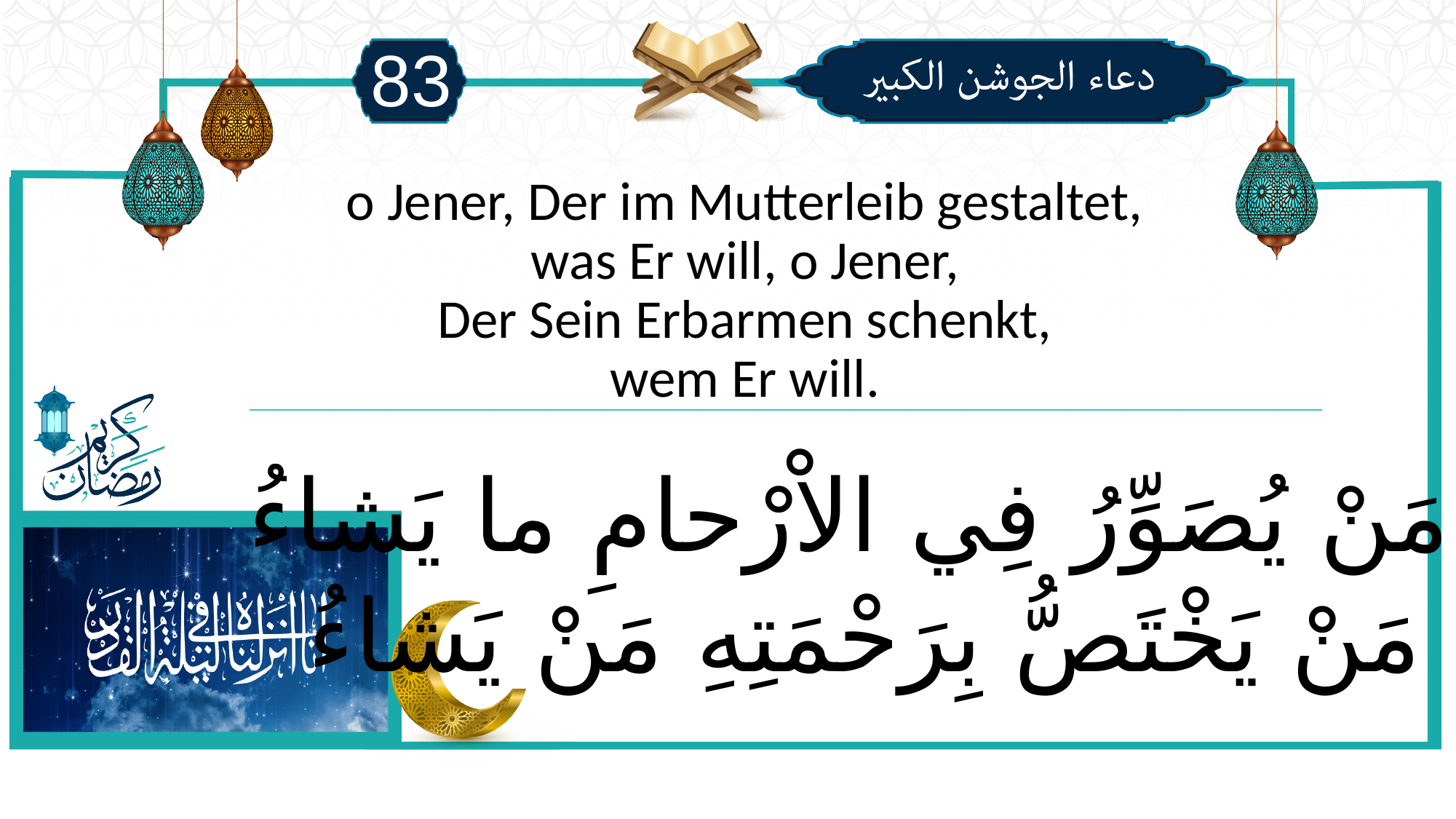

83
o Jener, Der im Mutterleib gestaltet,
was Er will, o Jener,
Der Sein Erbarmen schenkt,
wem Er will.
يا مَنْ يُصَوِّرُ فِي الاْرْحامِ ما يَشاءُ
يا مَنْ يَخْتَصُّ بِرَحْمَتِهِ مَنْ يَشاءُ